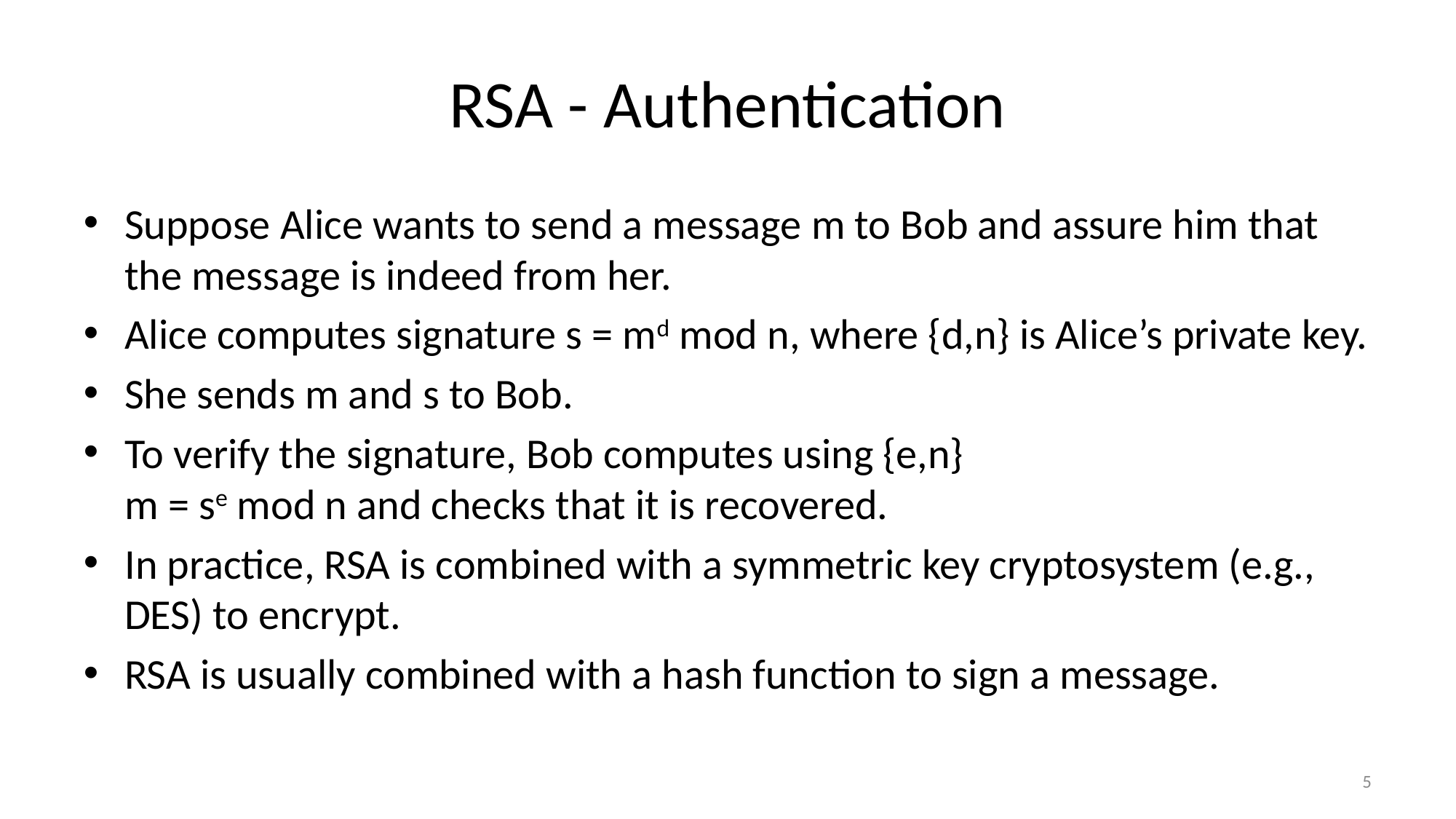

# RSA - Authentication
Suppose Alice wants to send a message m to Bob and assure him that the message is indeed from her.
Alice computes signature s = md mod n, where {d,n} is Alice’s private key.
She sends m and s to Bob.
To verify the signature, Bob computes using {e,n}
m = se mod n and checks that it is recovered.
In practice, RSA is combined with a symmetric key cryptosystem (e.g., DES) to encrypt.
RSA is usually combined with a hash function to sign a message.

5